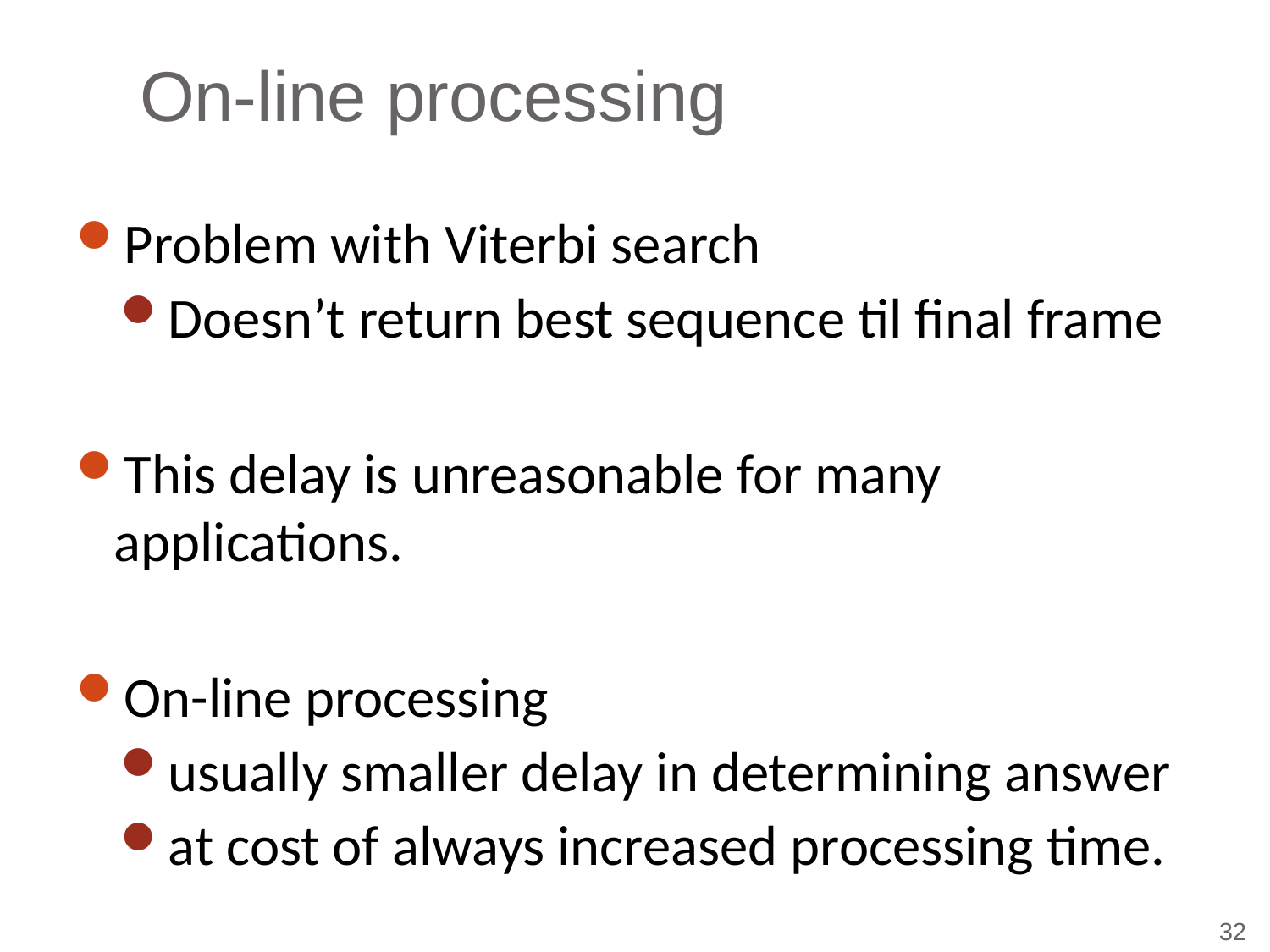

# On-line processing
Problem with Viterbi search
Doesn’t return best sequence til final frame

This delay is unreasonable for many applications.

On-line processing
usually smaller delay in determining answer
at cost of always increased processing time.
32